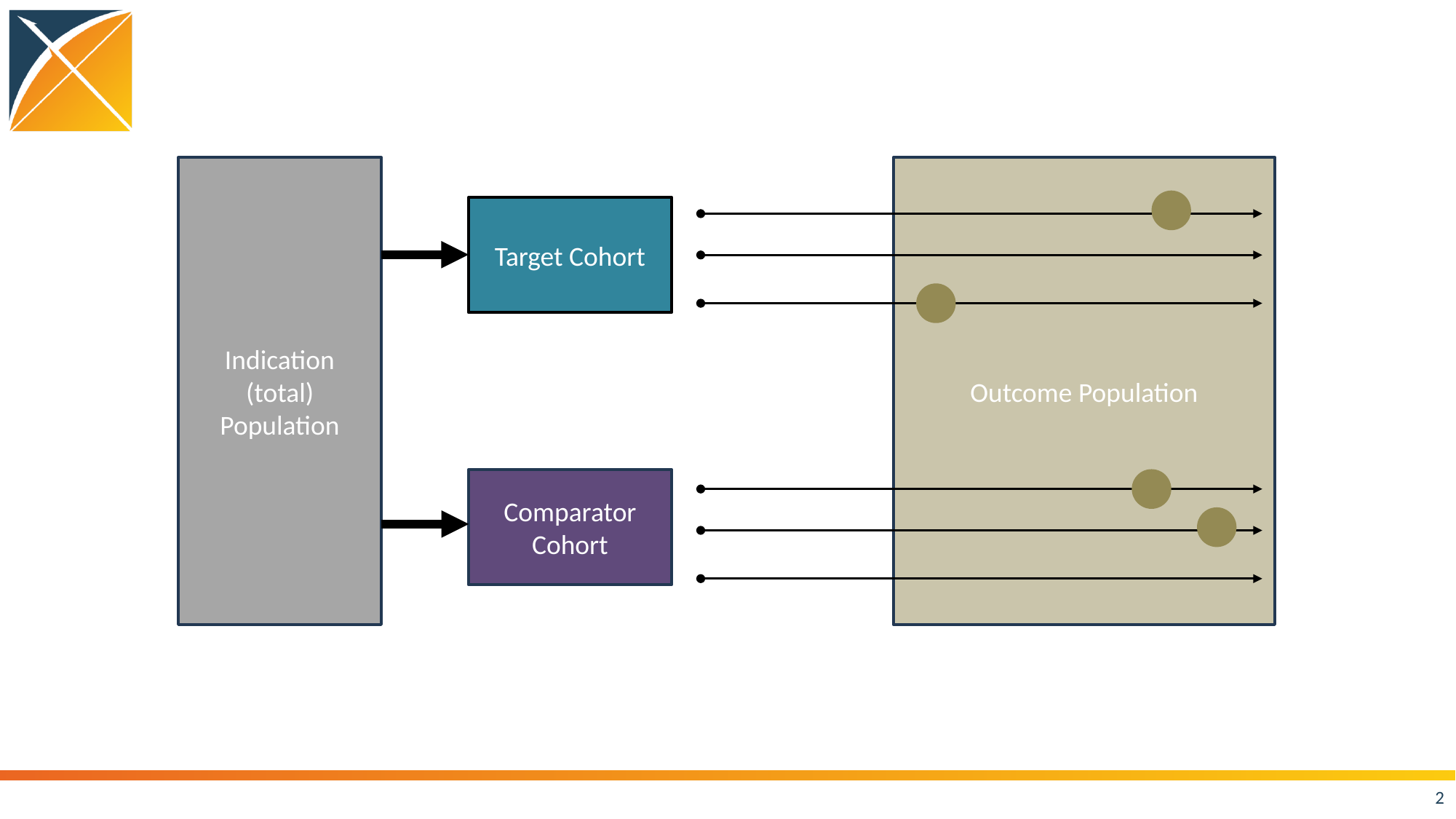

Outcome Population
Indication (total) Population

Target Cohort

Comparator Cohort

2